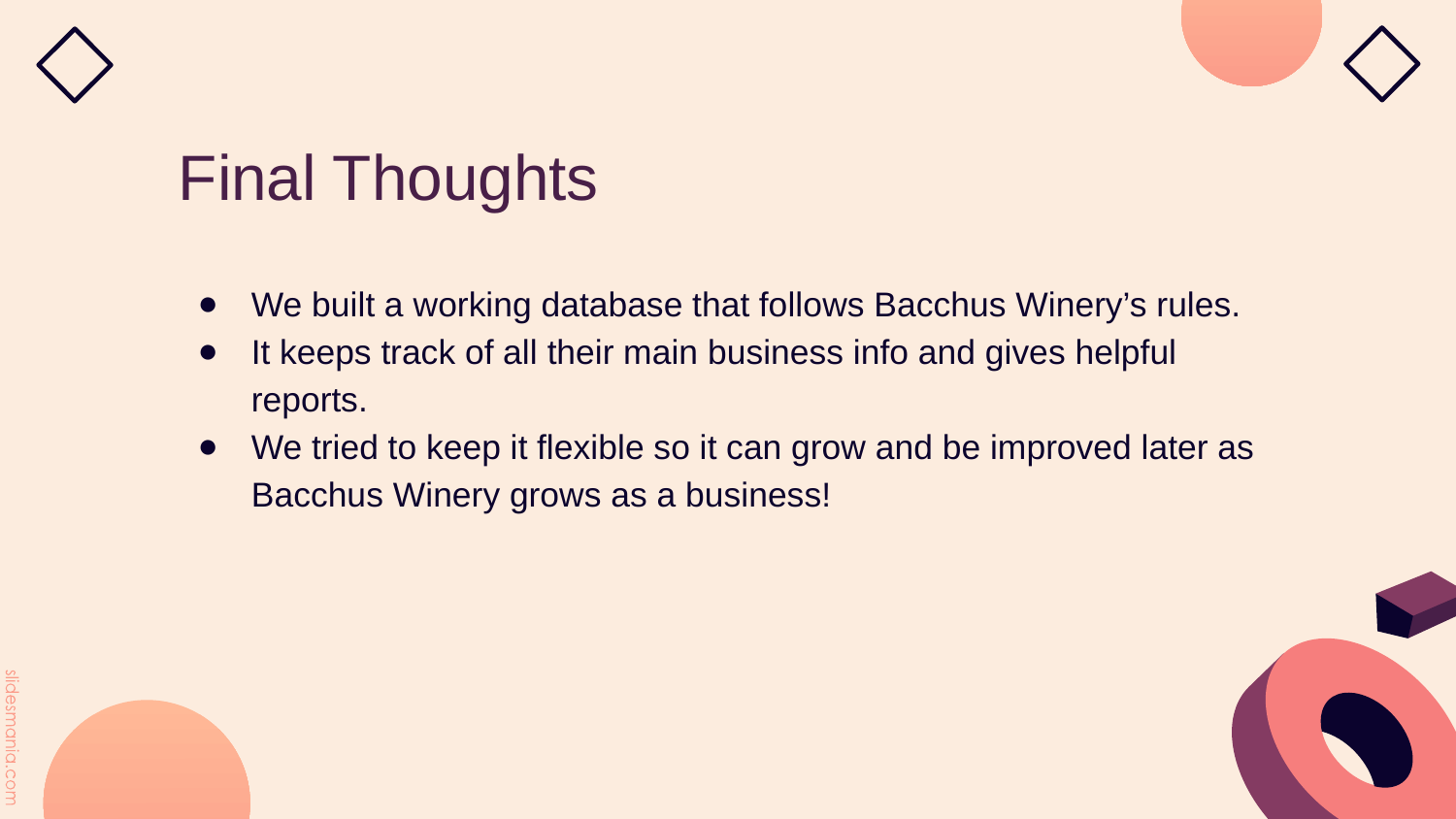

# Final Thoughts
We built a working database that follows Bacchus Winery’s rules.
It keeps track of all their main business info and gives helpful reports.
We tried to keep it flexible so it can grow and be improved later as Bacchus Winery grows as a business!